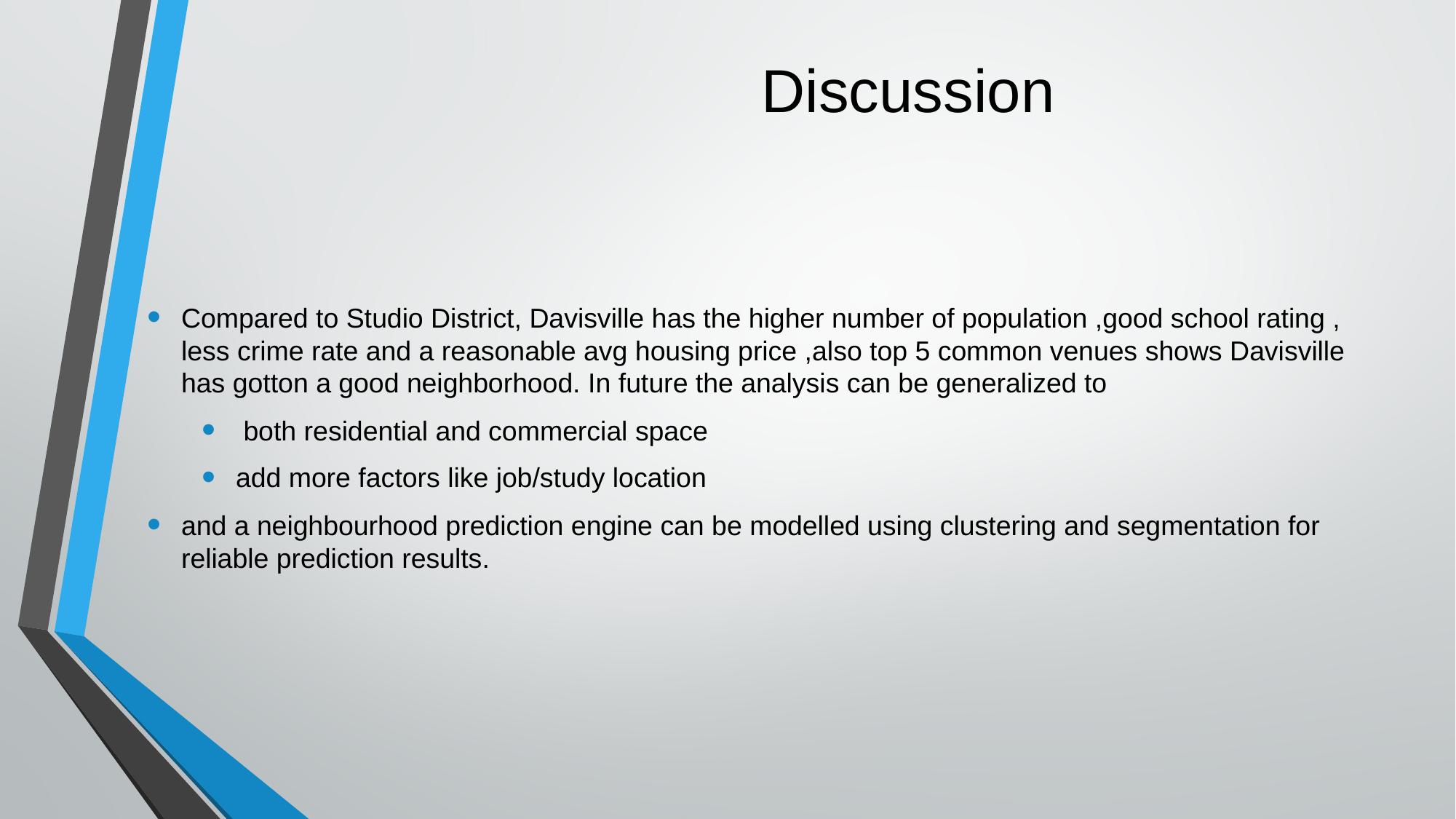

# Discussion
Compared to Studio District, Davisville has the higher number of population ,good school rating , less crime rate and a reasonable avg housing price ,also top 5 common venues shows Davisville has gotton a good neighborhood. In future the analysis can be generalized to
 both residential and commercial space
add more factors like job/study location
and a neighbourhood prediction engine can be modelled using clustering and segmentation for reliable prediction results.